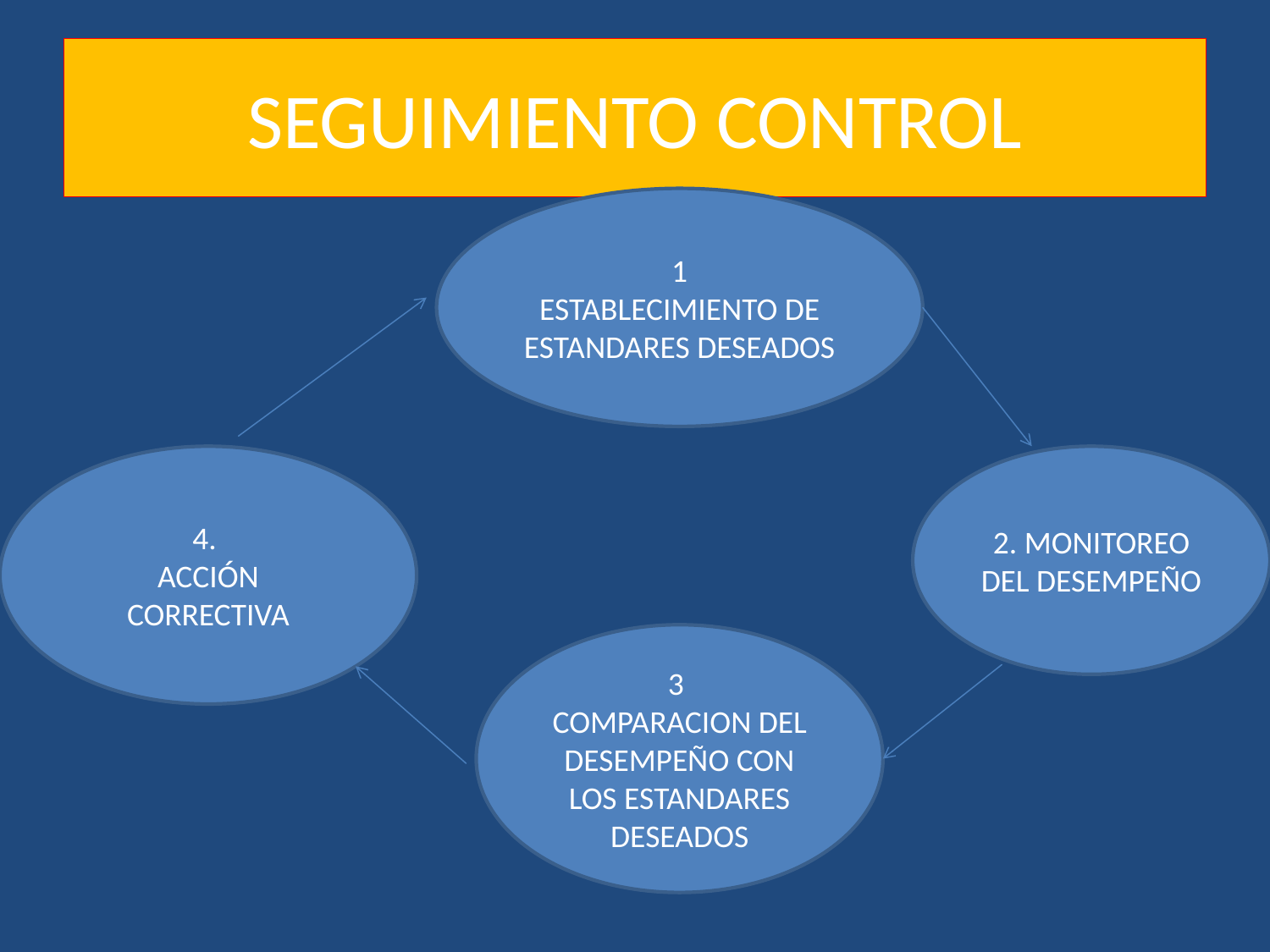

# SEGUIMIENTO CONTROL
1
ESTABLECIMIENTO DE ESTANDARES DESEADOS

4.
ACCIÓN CORRECTIVA
2. MONITOREO DEL DESEMPEÑO
3
COMPARACION DEL DESEMPEÑO CON LOS ESTANDARES DESEADOS